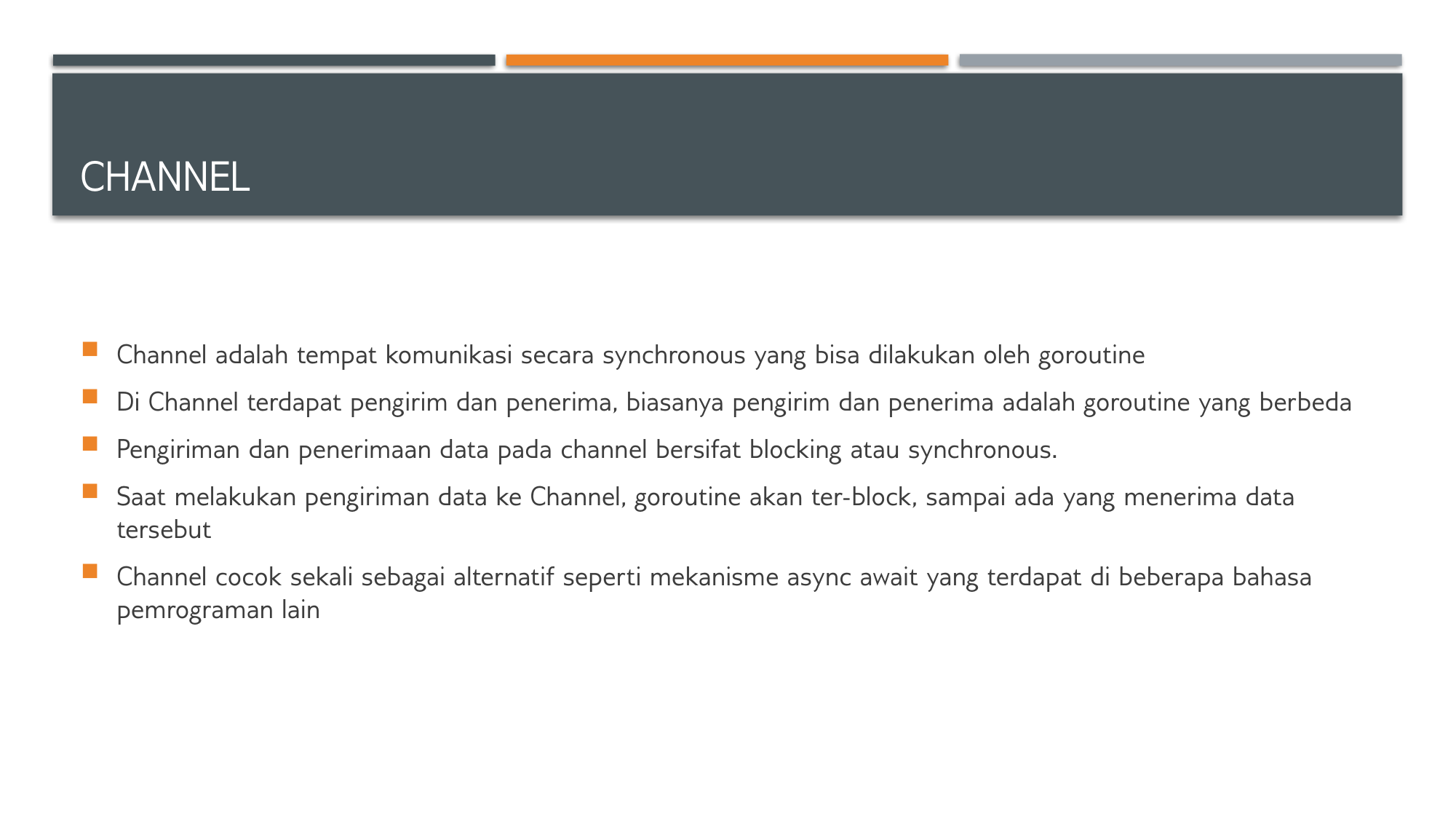

# CHANNEL
Channel adalah tempat komunikasi secara synchronous yang bisa dilakukan oleh goroutine
Di Channel terdapat pengirim dan penerima, biasanya pengirim dan penerima adalah goroutine yang berbeda
Pengiriman dan penerimaan data pada channel bersifat blocking atau synchronous.
Saat melakukan pengiriman data ke Channel, goroutine akan ter-block, sampai ada yang menerima data tersebut
Channel cocok sekali sebagai alternatif seperti mekanisme async await yang terdapat di beberapa bahasa pemrograman lain